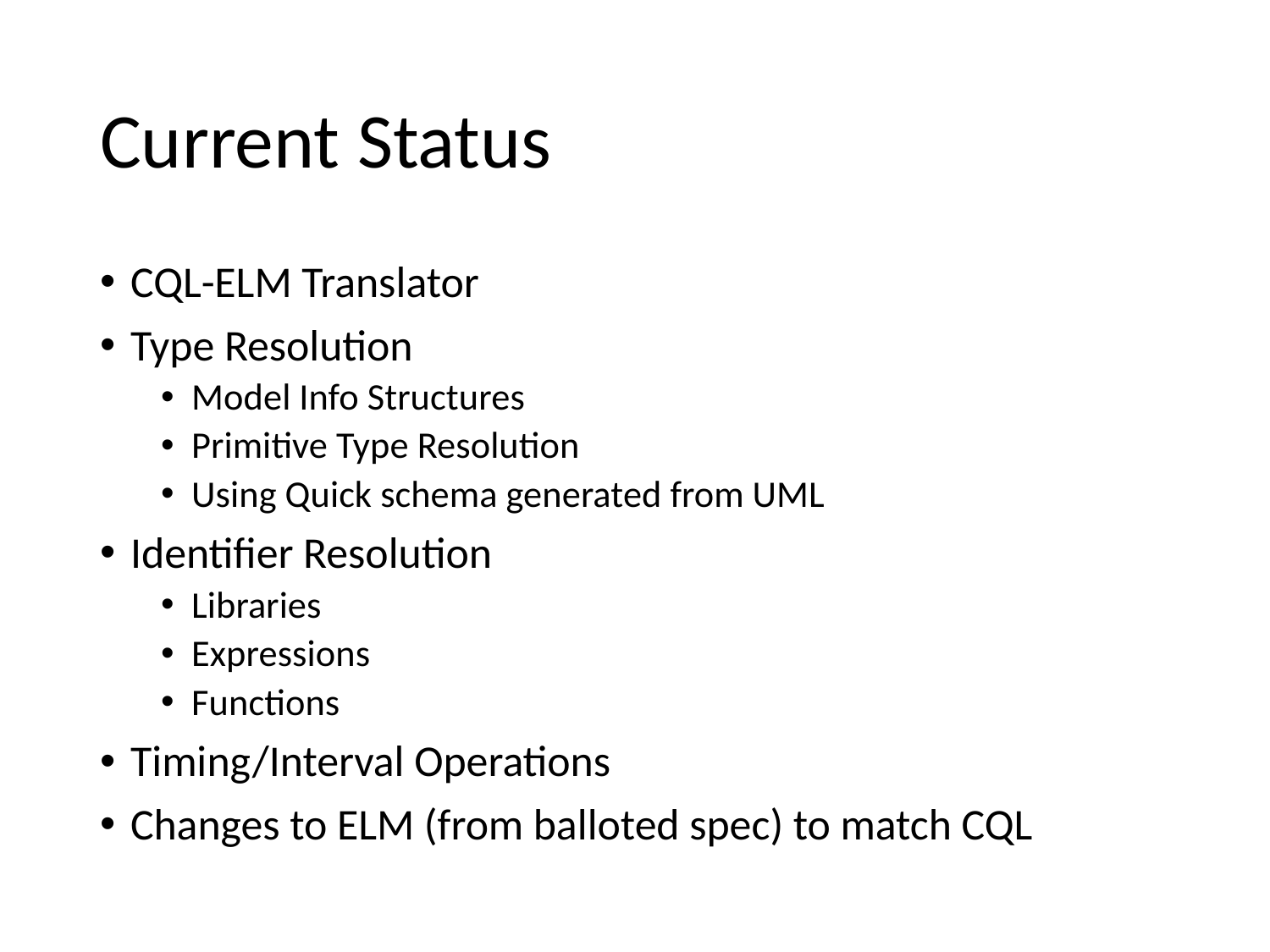

# Current Status
CQL-ELM Translator
Type Resolution
Model Info Structures
Primitive Type Resolution
Using Quick schema generated from UML
Identifier Resolution
Libraries
Expressions
Functions
Timing/Interval Operations
Changes to ELM (from balloted spec) to match CQL